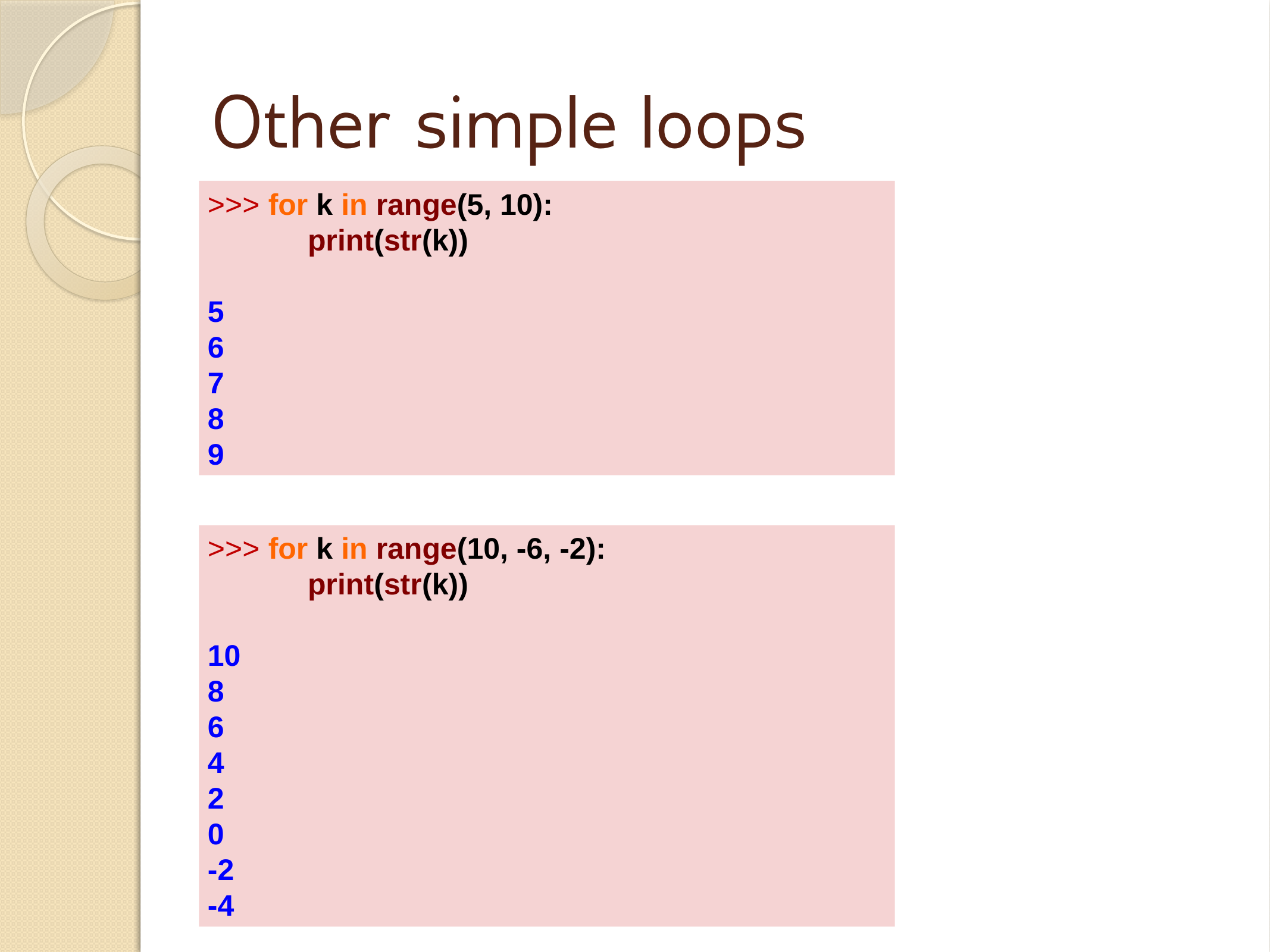

# Other simple loops
>>> for k in range(5, 10):
            print(str(k))

5
6
7
8
9
>>> for k in range(10, -6, -2):
            print(str(k))

10
8
6
4
2
0
-2
-4